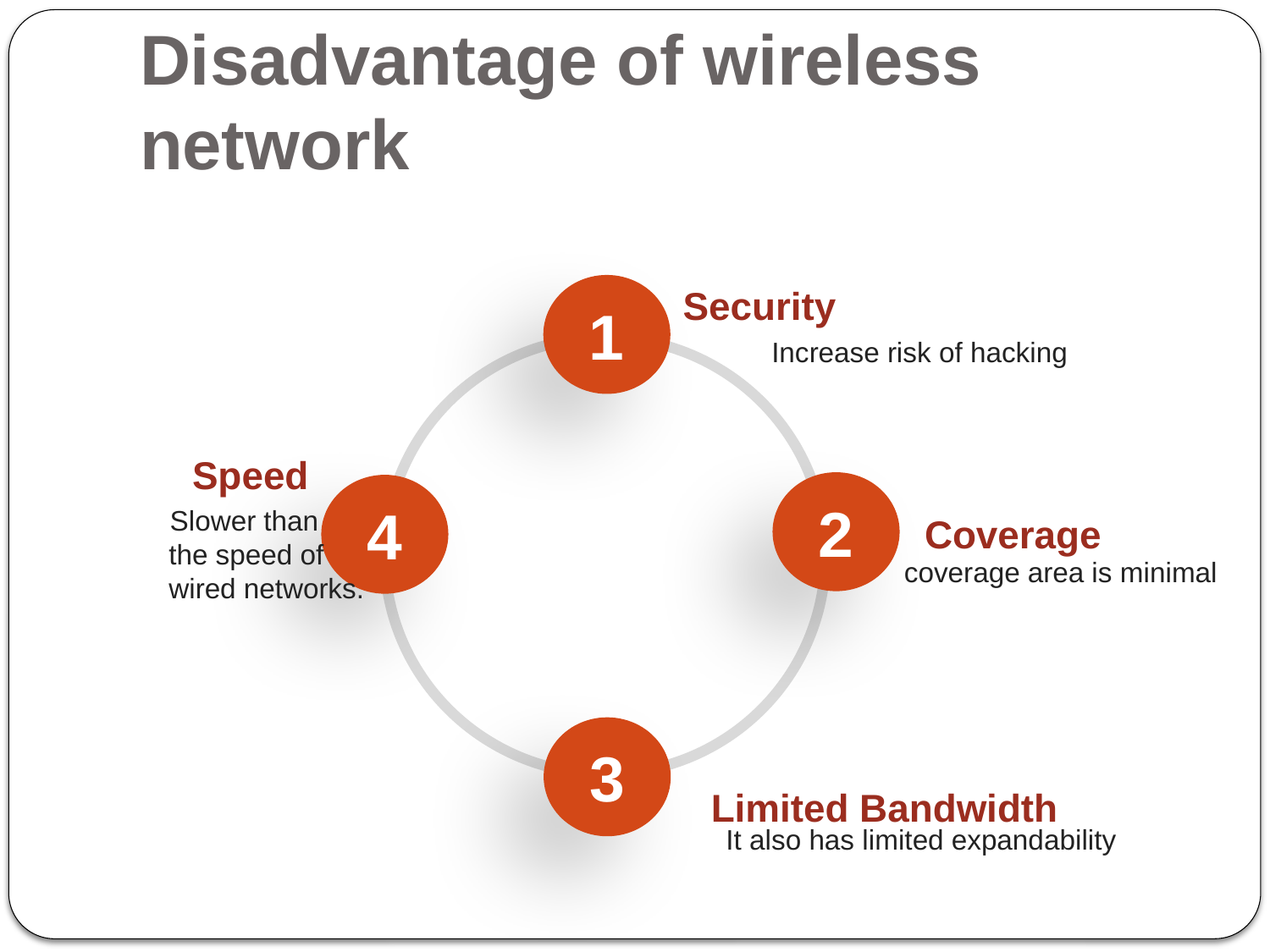

# Disadvantage of wireless network

1
Security
Increase risk of hacking

Speed
2
4
 Slower than
 the speed of
 wired networks.
Coverage
coverage area is minimal
3
Limited Bandwidth
	        It also has limited expandability